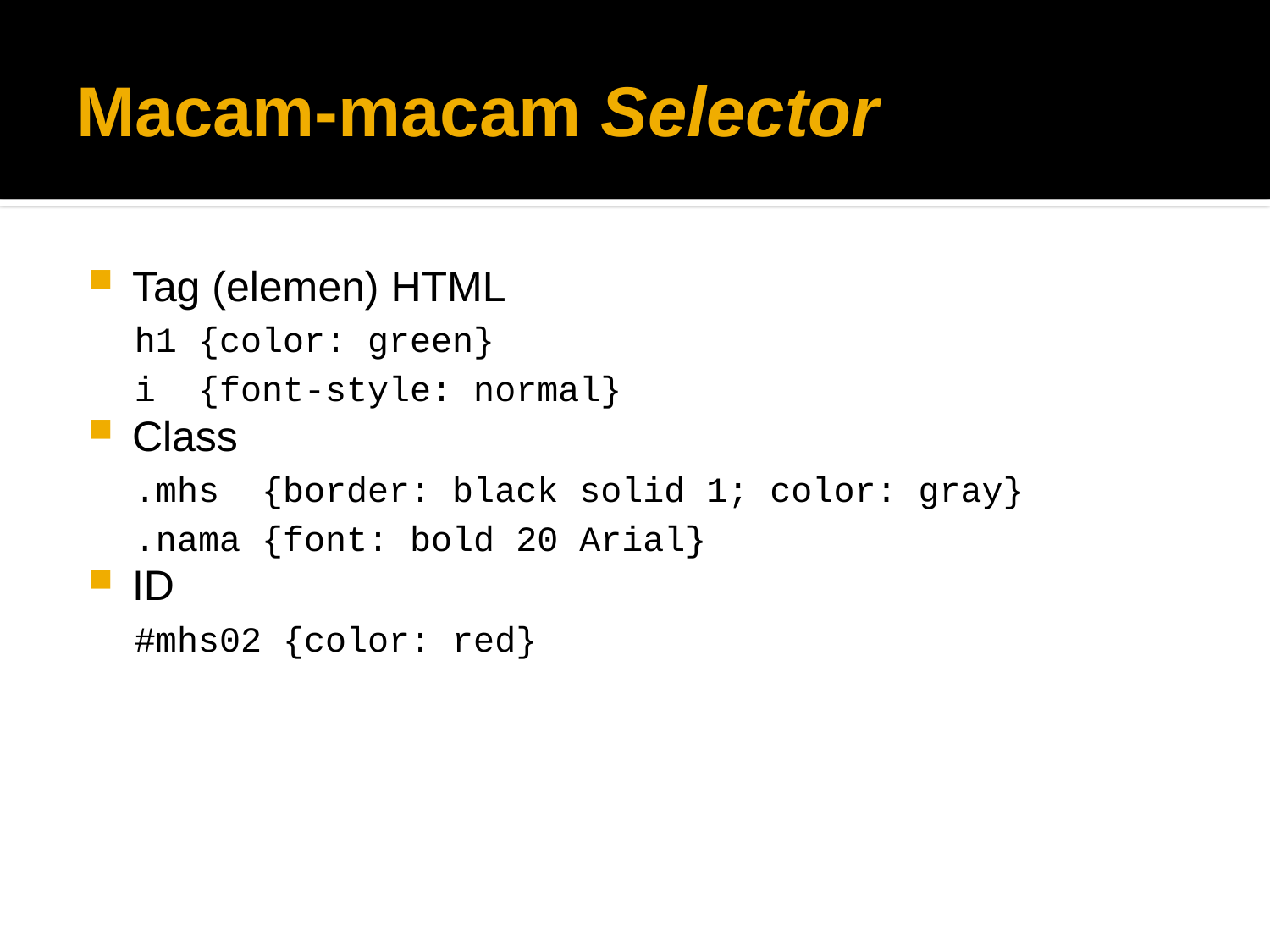

# Macam-macam Selector
Tag (elemen) HTML
h1 {color: green}
i  {font-style: normal}
Class
.mhs  {border: black solid 1; color: gray}
.nama {font: bold 20 Arial}
ID
#mhs02 {color: red}